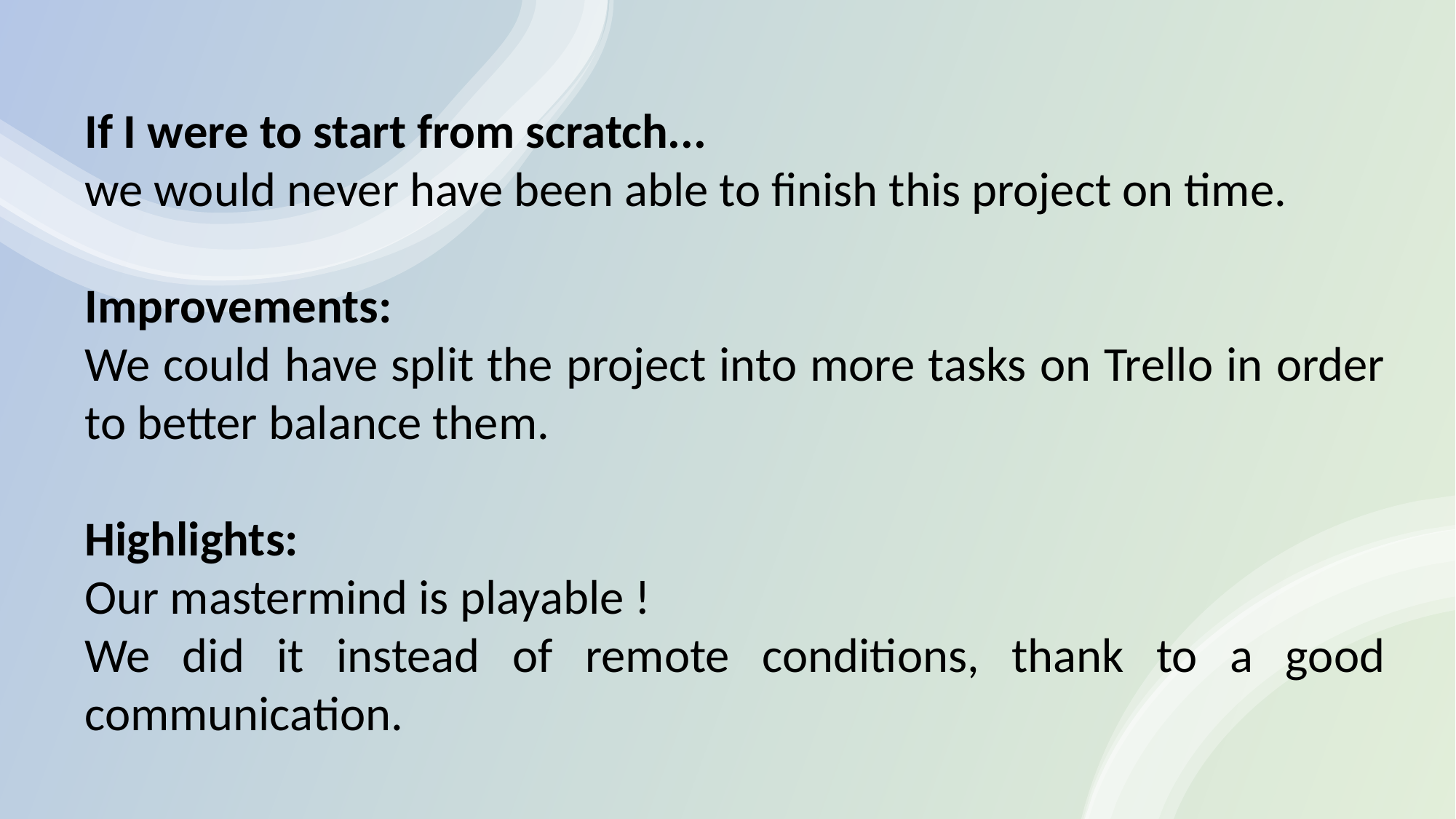

If I were to start from scratch...
we would never have been able to finish this project on time.

Improvements:
We could have split the project into more tasks on Trello in order to better balance them.

Highlights:
Our mastermind is playable !
We did it instead of remote conditions, thank to a good communication.

#